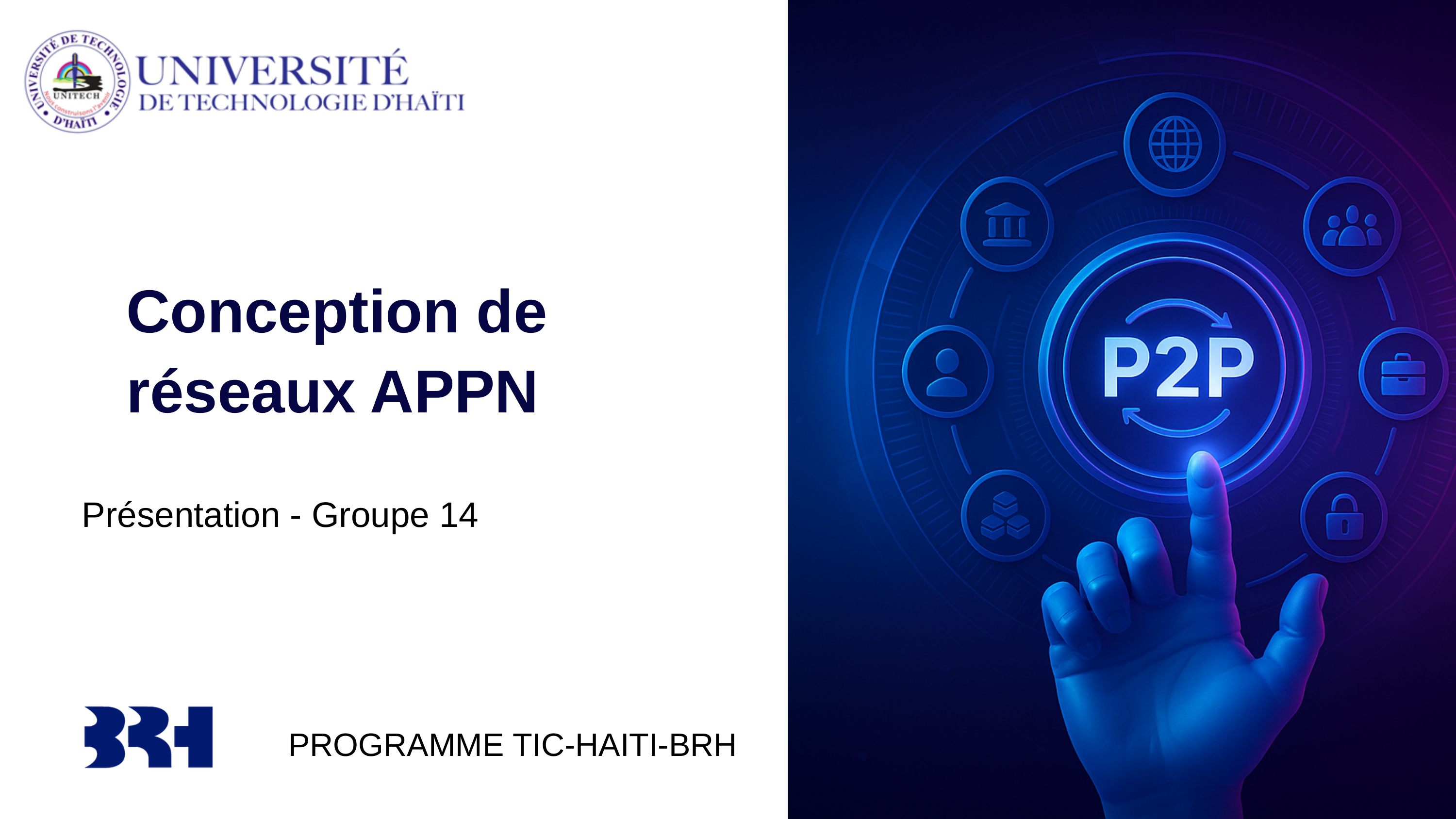

Conception de réseaux APPN
Présentation - Groupe 14

PROGRAMME TIC-HAITI-BRH